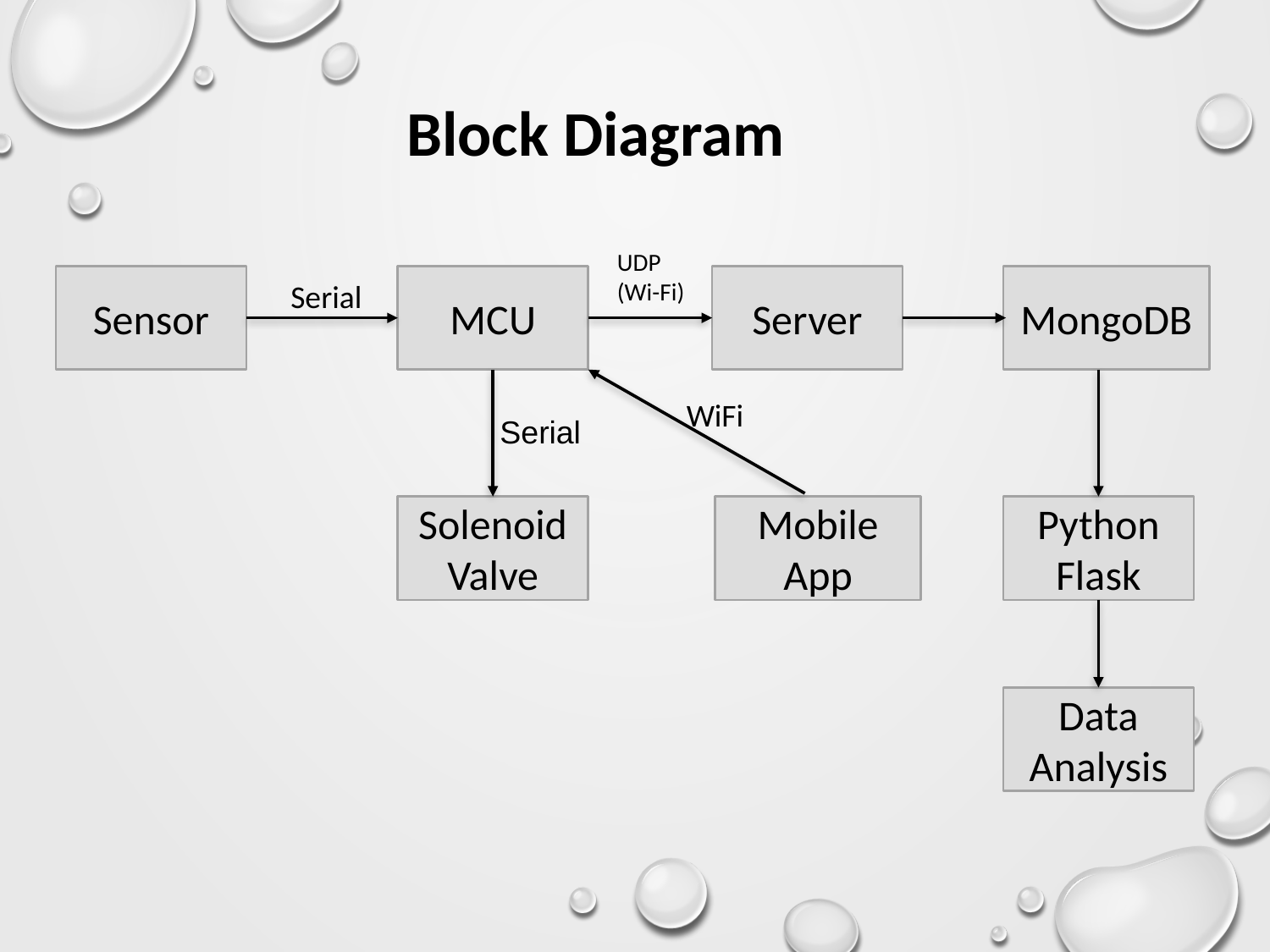

# Block Diagram
UDP (Wi-Fi)

Server
MongoDB
Sensor
MCU
Serial
WiFi
Serial
Solenoid Valve
Mobile App
Python Flask
Data Analysis